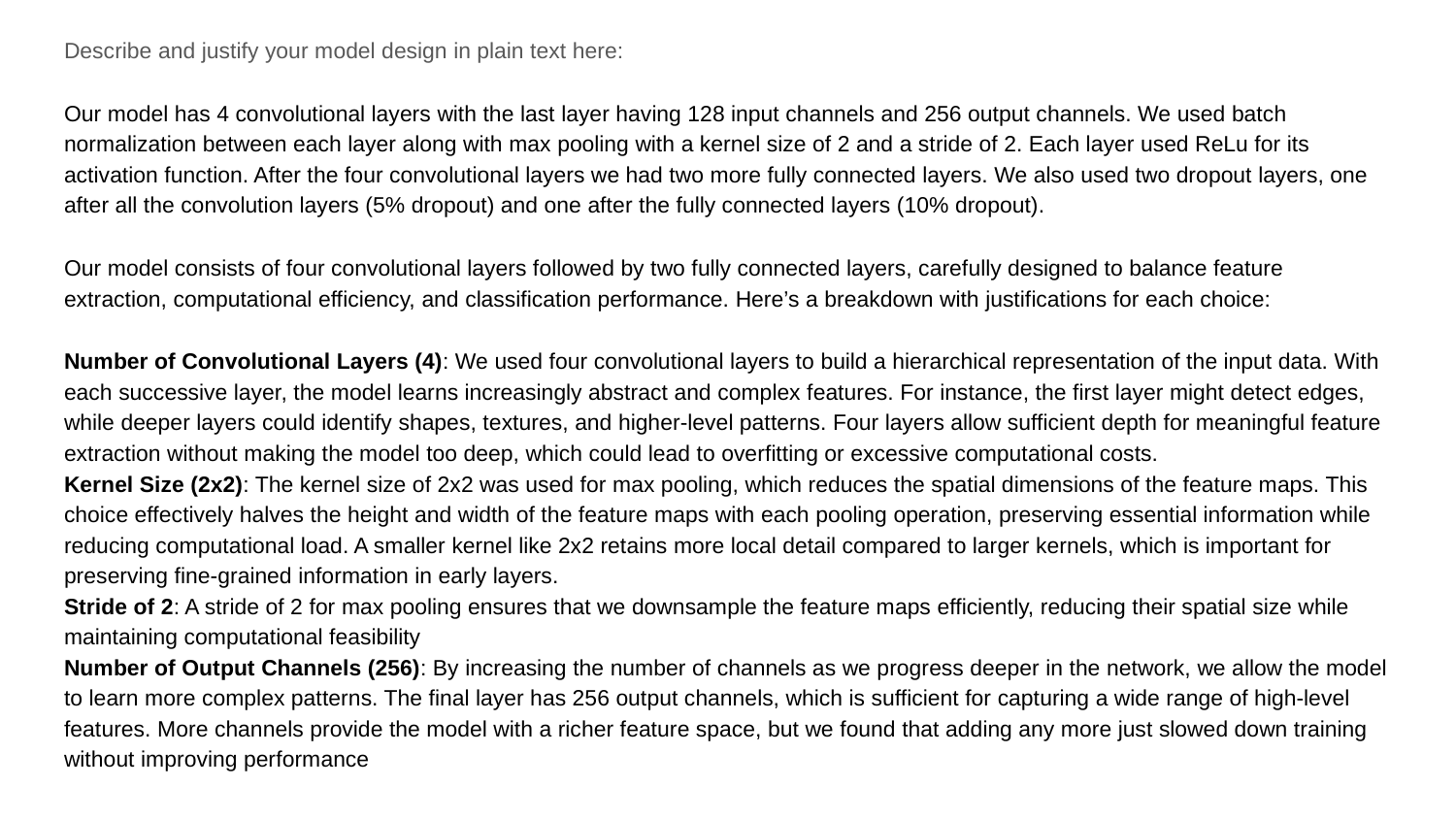

Describe and justify your model design in plain text here:
Our model has 4 convolutional layers with the last layer having 128 input channels and 256 output channels. We used batch normalization between each layer along with max pooling with a kernel size of 2 and a stride of 2. Each layer used ReLu for its activation function. After the four convolutional layers we had two more fully connected layers. We also used two dropout layers, one after all the convolution layers (5% dropout) and one after the fully connected layers (10% dropout).
Our model consists of four convolutional layers followed by two fully connected layers, carefully designed to balance feature extraction, computational efficiency, and classification performance. Here’s a breakdown with justifications for each choice:
Number of Convolutional Layers (4): We used four convolutional layers to build a hierarchical representation of the input data. With each successive layer, the model learns increasingly abstract and complex features. For instance, the first layer might detect edges, while deeper layers could identify shapes, textures, and higher-level patterns. Four layers allow sufficient depth for meaningful feature extraction without making the model too deep, which could lead to overfitting or excessive computational costs.
Kernel Size (2x2): The kernel size of 2x2 was used for max pooling, which reduces the spatial dimensions of the feature maps. This choice effectively halves the height and width of the feature maps with each pooling operation, preserving essential information while reducing computational load. A smaller kernel like 2x2 retains more local detail compared to larger kernels, which is important for preserving fine-grained information in early layers.
Stride of 2: A stride of 2 for max pooling ensures that we downsample the feature maps efficiently, reducing their spatial size while maintaining computational feasibility
Number of Output Channels (256): By increasing the number of channels as we progress deeper in the network, we allow the model to learn more complex patterns. The final layer has 256 output channels, which is sufficient for capturing a wide range of high-level features. More channels provide the model with a richer feature space, but we found that adding any more just slowed down training without improving performance